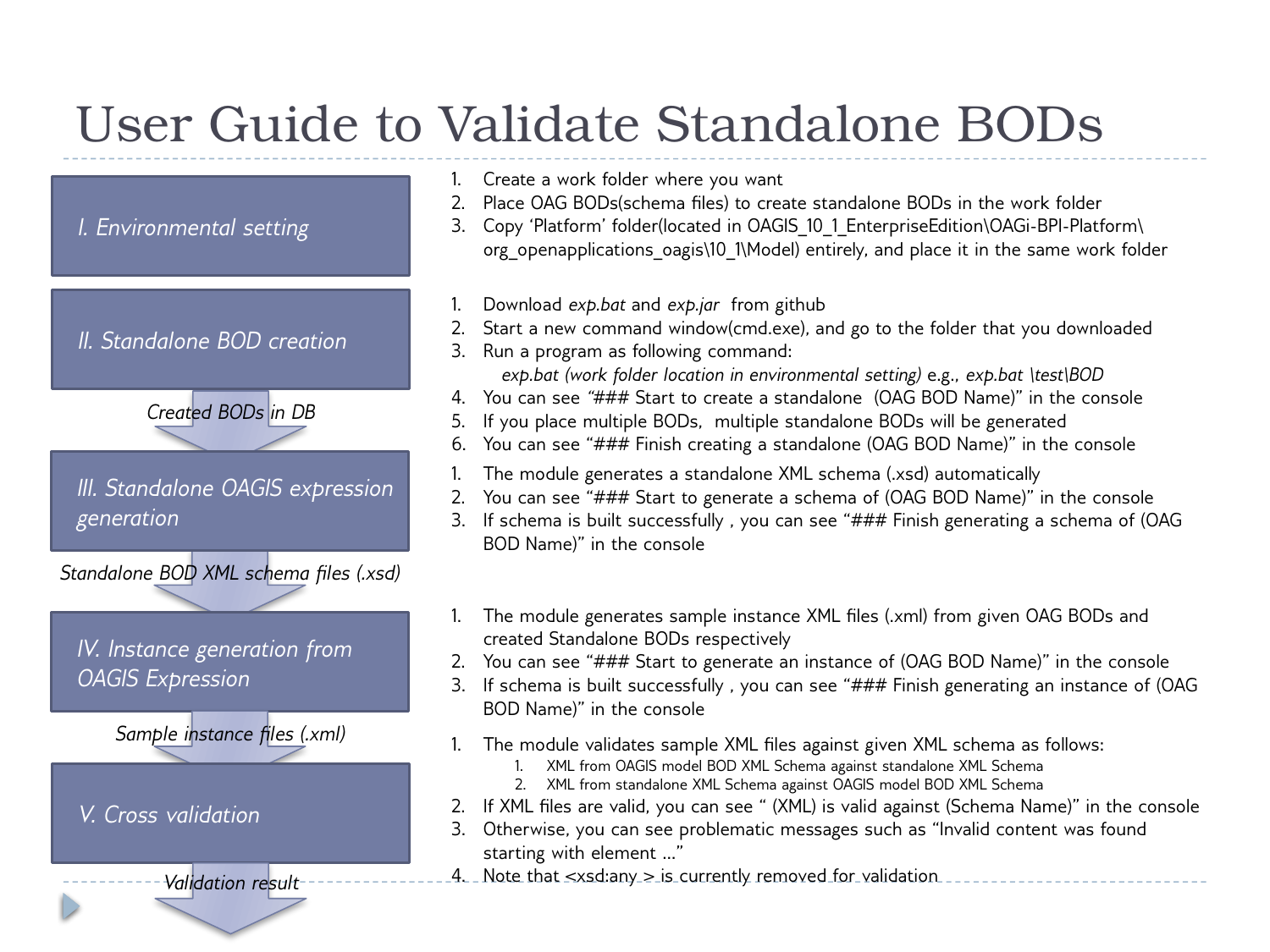

# User Guide to Validate Standalone BODs
Create a work folder where you want
Place OAG BODs(schema files) to create standalone BODs in the work folder
Copy ‘Platform’ folder(located in OAGIS_10_1_EnterpriseEdition\OAGi-BPI-Platform\org_openapplications_oagis\10_1\Model) entirely, and place it in the same work folder
I. Environmental setting
Download exp.bat and exp.jar  from github
Start a new command window(cmd.exe), and go to the folder that you downloaded
Run a program as following command:
   exp.bat (work folder location in environmental setting) e.g., exp.bat \test\BOD
You can see “### Start to create a standalone  (OAG BOD Name)” in the console
If you place multiple BODs,  multiple standalone BODs will be generated
You can see “### Finish creating a standalone (OAG BOD Name)” in the console
II. Standalone BOD creation

Created BODs in DB
III. Standalone OAGIS expression generation

Standalone BOD XML schema files (.xsd)
The module generates a standalone XML schema (.xsd) automatically
You can see “### Start to generate a schema of (OAG BOD Name)” in the console
If schema is built successfully , you can see “### Finish generating a schema of (OAG BOD Name)” in the console
The module generates sample instance XML files (.xml) from given OAG BODs and created Standalone BODs respectively
You can see “### Start to generate an instance of (OAG BOD Name)” in the console
If schema is built successfully , you can see “### Finish generating an instance of (OAG BOD Name)” in the console
IV. Instance generation from OAGIS Expression

Sample instance files (.xml)
The module validates sample XML files against given XML schema as follows:
XML from OAGIS model BOD XML Schema against standalone XML Schema
XML from standalone XML Schema against OAGIS model BOD XML Schema
If XML files are valid, you can see “ (XML) is valid against (Schema Name)” in the console
Otherwise, you can see problematic messages such as “Invalid content was found starting with element …”
Note that <xsd:any > is currently removed for validation
V. Cross validation
Validation result